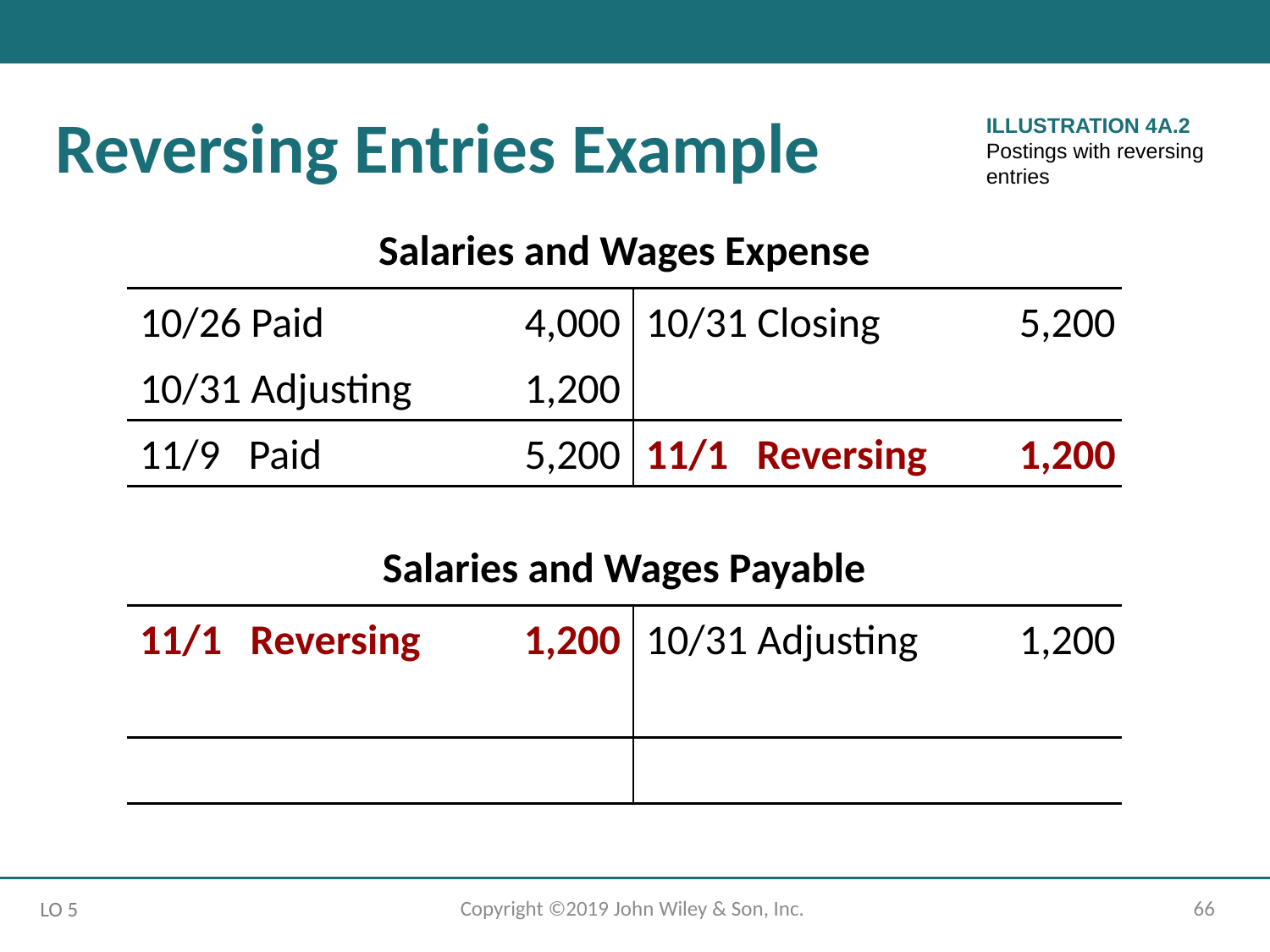

Reversing Entries Example
ILLUSTRATION 4A.2
Postings with reversing entries

| Salaries and Wages Expense |  |  |  |
| --- | --- | --- | --- |
| 10/26 Paid | 4,000 | 10/31 Closing | 5,200 |
| 10/31 Adjusting | 1,200 |  |  |
| 11/9 Paid | 5,200 | 11/1 Reversing | 1,200 |
| Salaries and Wages Payable |  |  |  |
| --- | --- | --- | --- |
| 11/1 Reversing | 1,200 | 10/31 Adjusting | 1,200 |
|  |  |  |  |
|  |  |  |  |
Copyright ©2019 John Wiley & Son, Inc.
66
LO 5